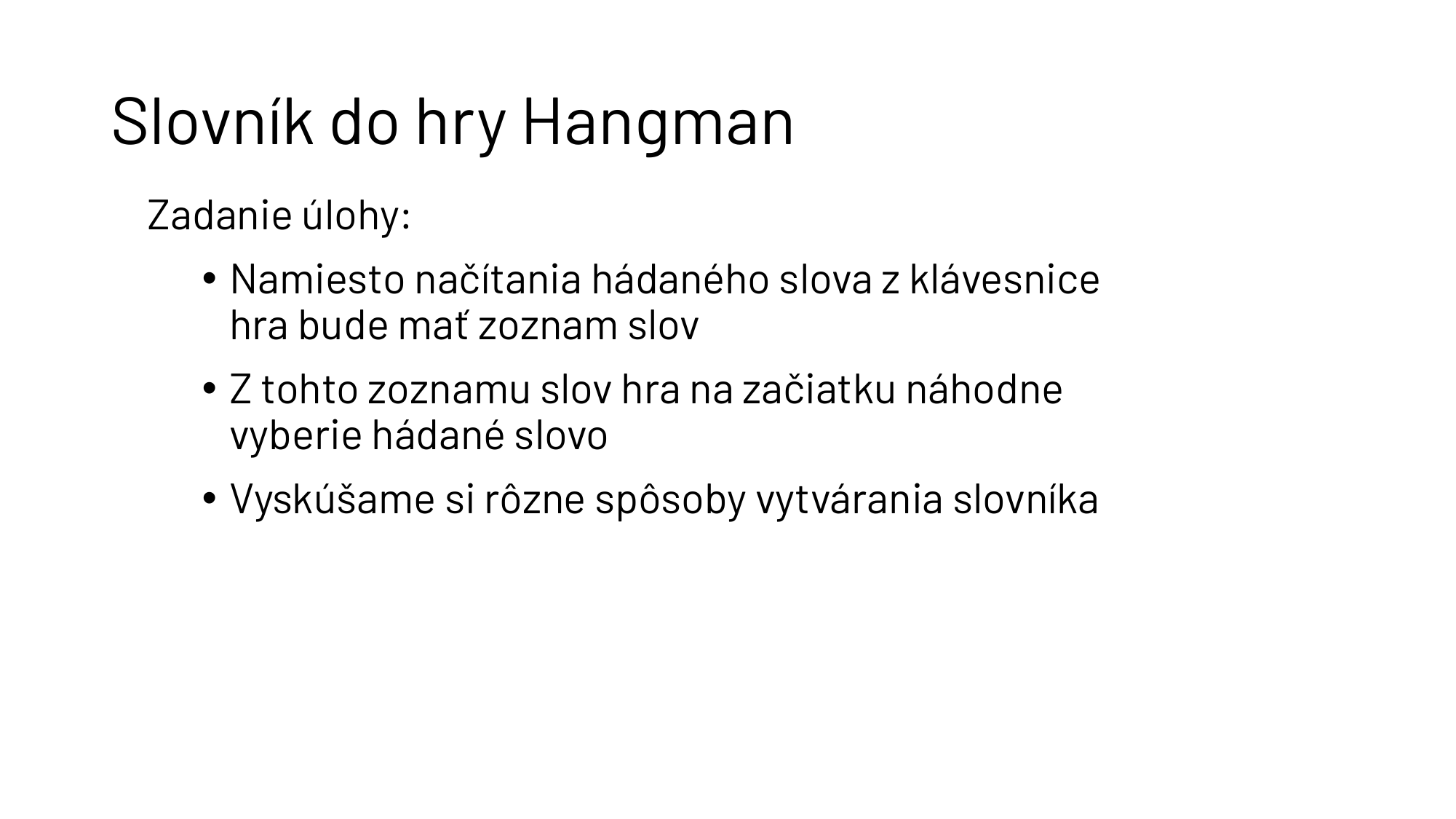

# Slovník do hry Hangman
Zadanie úlohy:
Namiesto načítania hádaného slova z klávesnice hra bude mať zoznam slov
Z tohto zoznamu slov hra na začiatku náhodne vyberie hádané slovo
Vyskúšame si rôzne spôsoby vytvárania slovníka